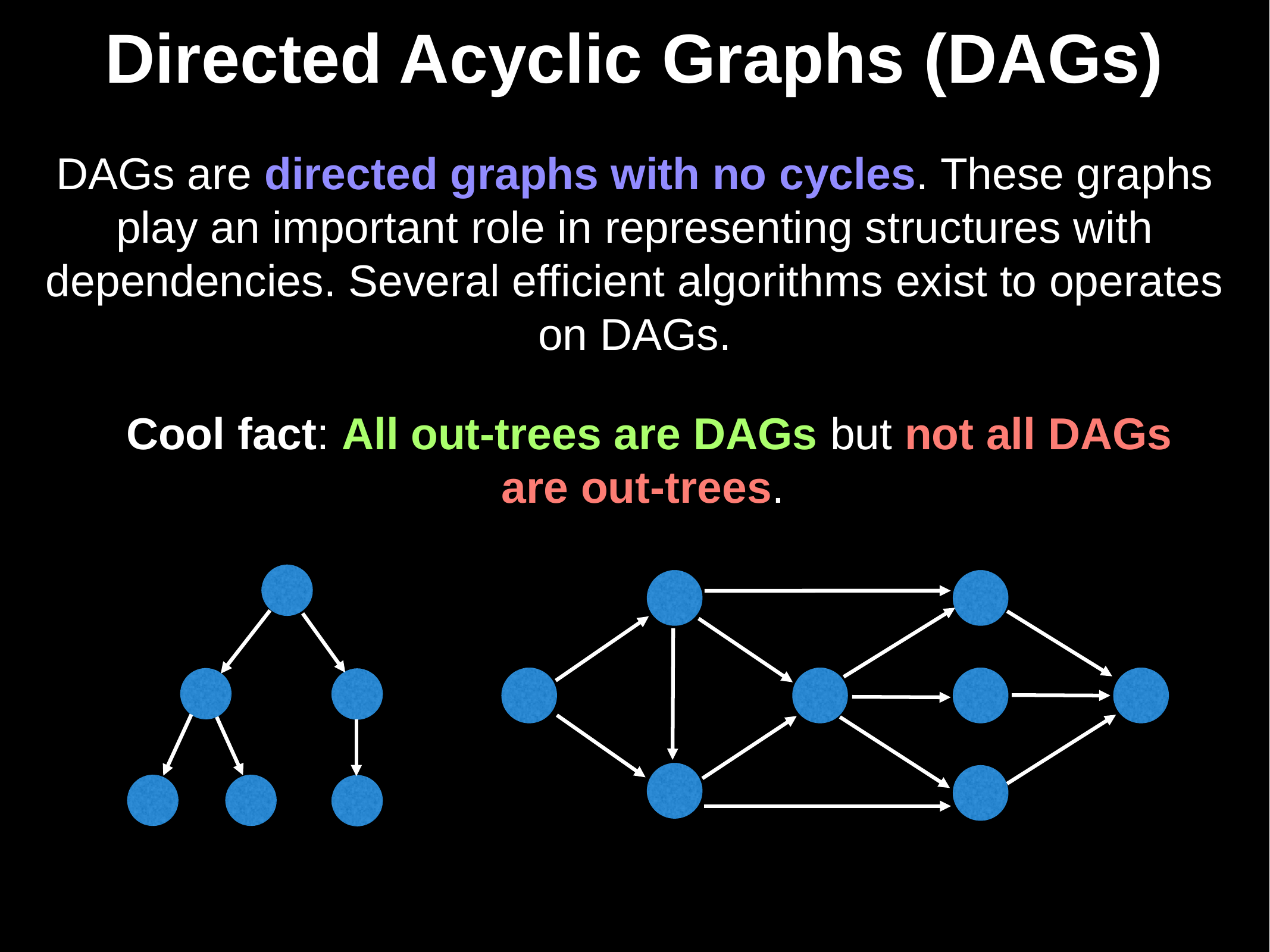

# Directed Acyclic Graphs (DAGs)
DAGs are directed graphs with no cycles. These graphs play an important role in representing structures with dependencies. Several efficient algorithms exist to operates on DAGs.
Cool fact: All out-trees are DAGs but not all DAGs are out-trees.